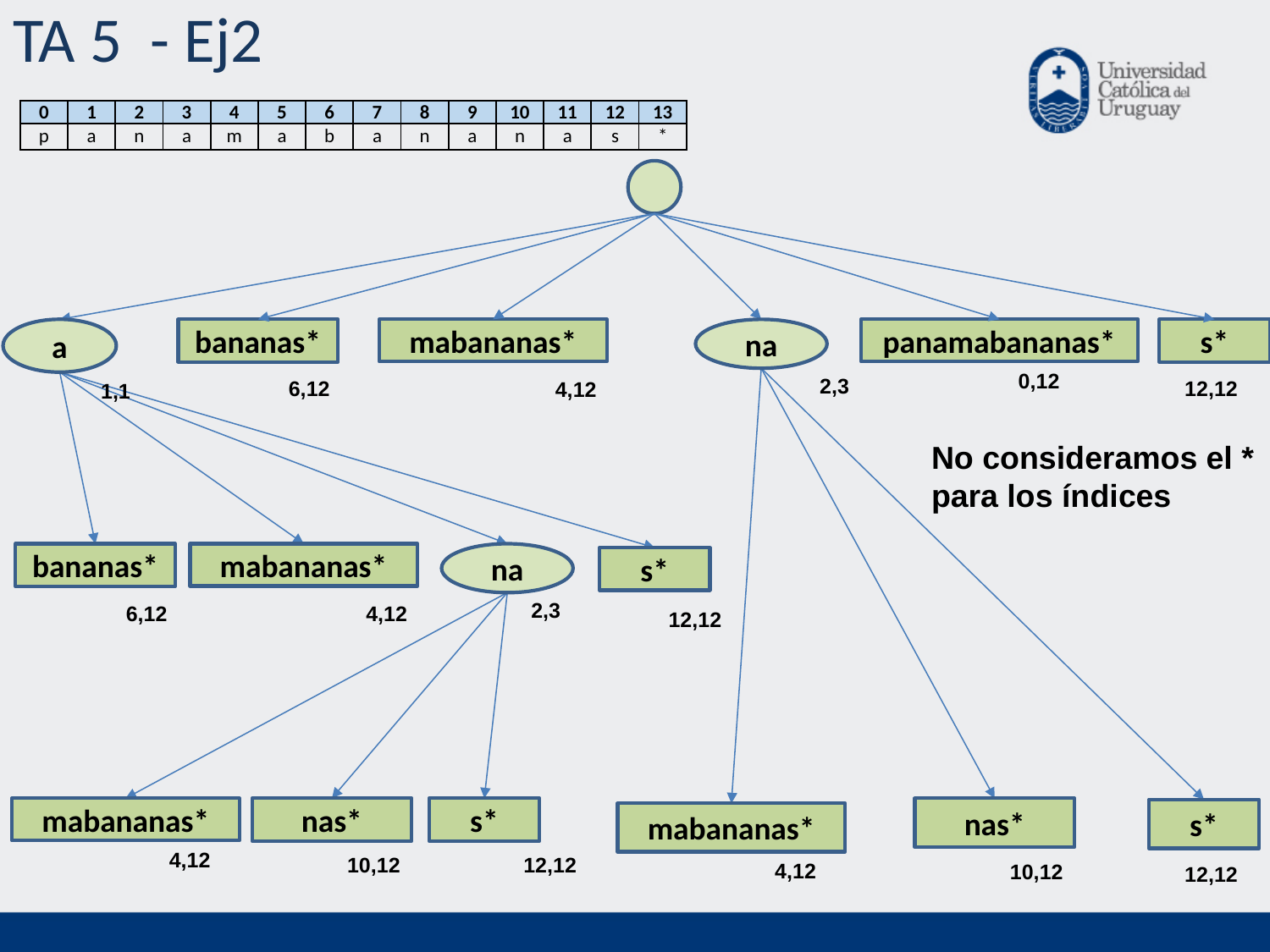

TA 5  - Ej2
| 0 | 1 | 2 | 3 | 4 | 5 | 6 | 7 | 8 | 9 | 10 | 11 | 12 | 13 |
| --- | --- | --- | --- | --- | --- | --- | --- | --- | --- | --- | --- | --- | --- |
| p | a | n | a | m | a | b | a | n | a | n | a | s | \* |

a
1,1
bananas*
6,12
mabananas*
4,12
na
2,3
panamabananas*
0,12
s*
12,12
No consideramos el *  para los índices
bananas*
6,12
mabananas*
4,12
na
2,3
s*
12,12
mabananas*
4,12
nas*
10,12
s*
12,12
nas*
10,12
s*
12,12
mabananas*
4,12